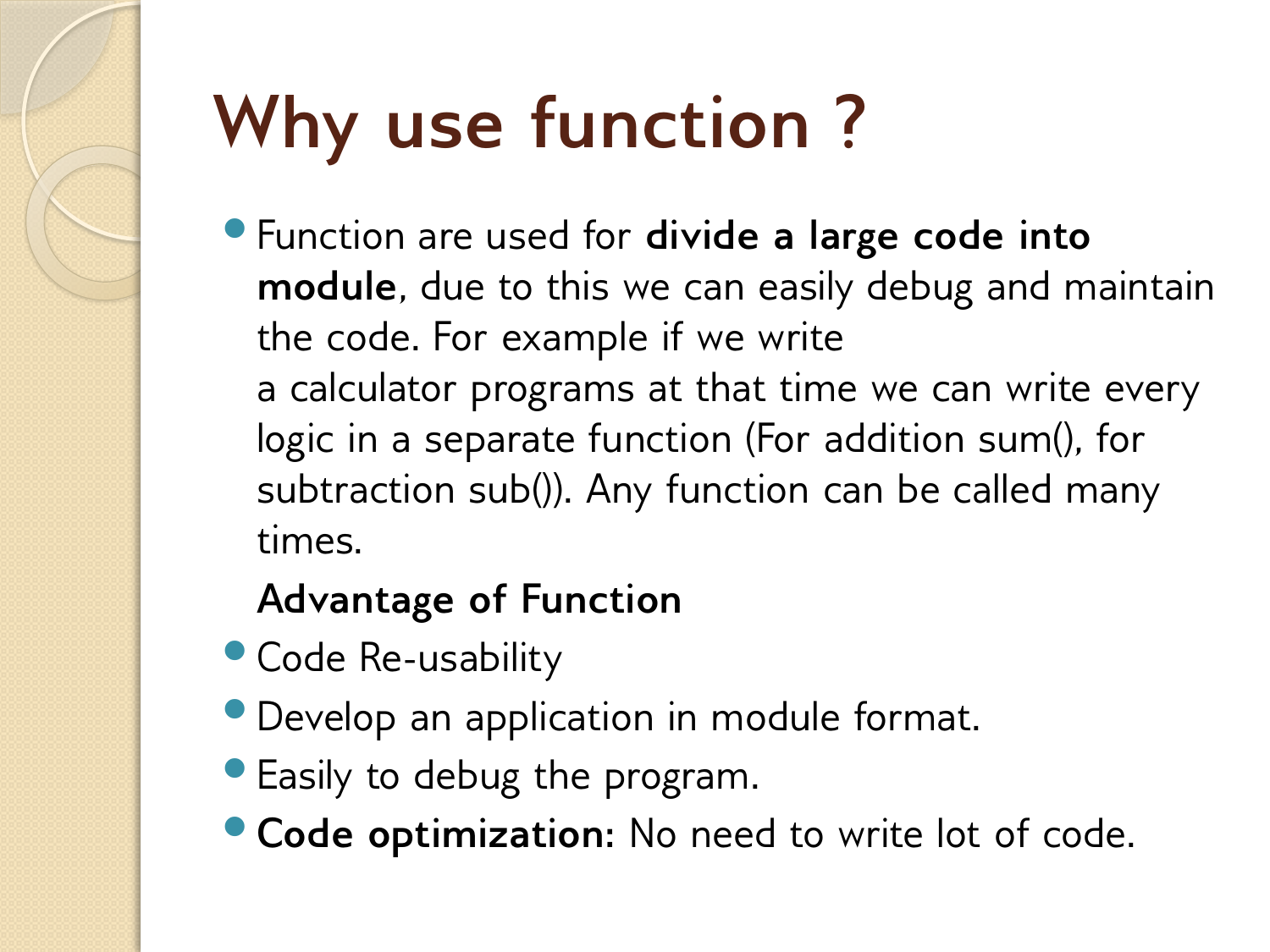

# Why use function ?
Function are used for divide a large code into module, due to this we can easily debug and maintain the code. For example if we write a calculator programs at that time we can write every logic in a separate function (For addition sum(), for subtraction sub()). Any function can be called many times.
	Advantage of Function
Code Re-usability
Develop an application in module format.
Easily to debug the program.
Code optimization: No need to write lot of code.